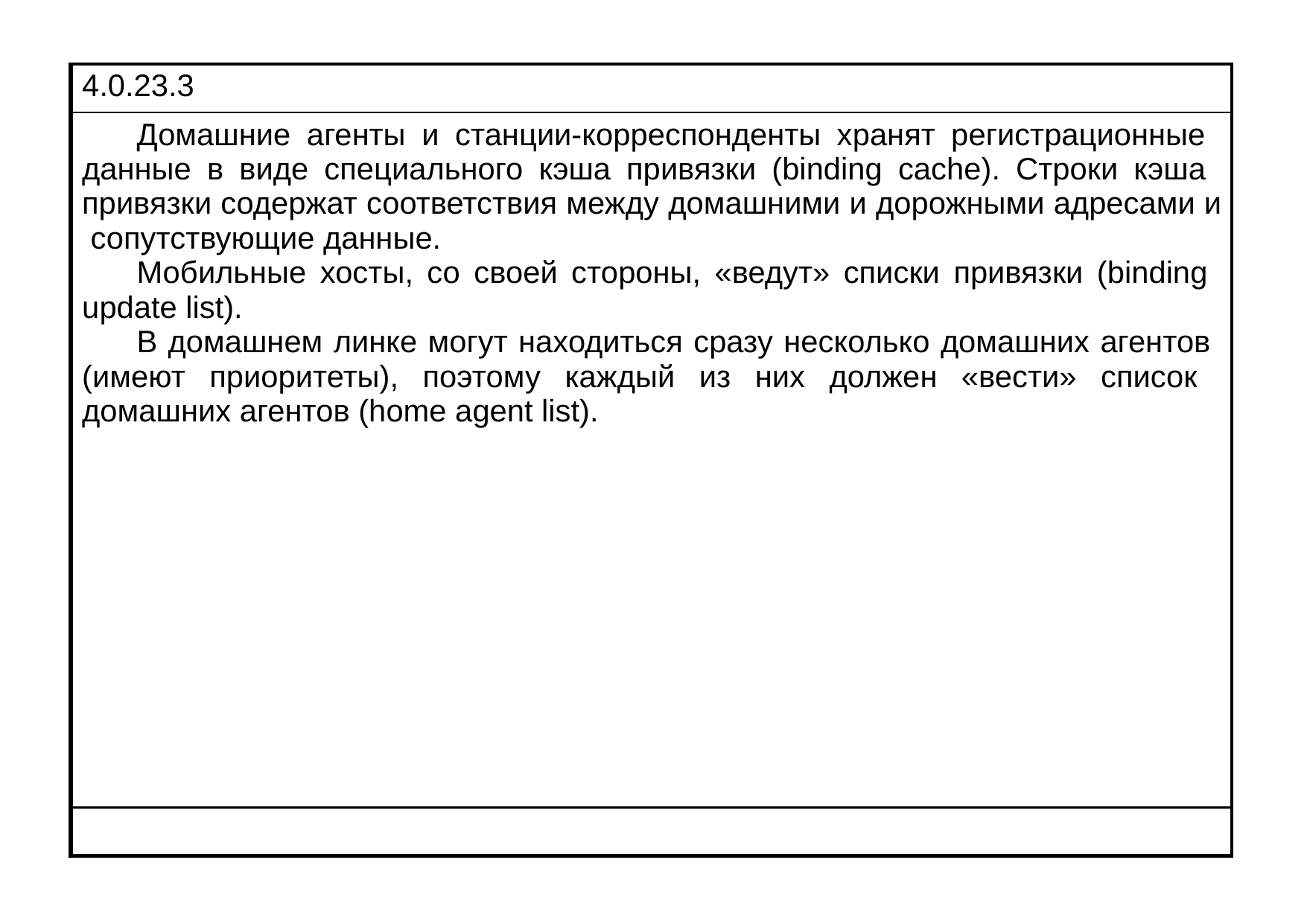

| 4.0.23.3 |
| --- |
| Домашние агенты и станции-корреспонденты хранят регистрационные данные в виде специального кэша привязки (binding cache). Строки кэша привязки содержат соответствия между домашними и дорожными адресами и сопутствующие данные. Мобильные хосты, со своей стороны, «ведут» списки привязки (binding update list). В домашнем линке могут находиться сразу несколько домашних агентов (имеют приоритеты), поэтому каждый из них должен «вести» список домашних агентов (home agent list). |
|  |